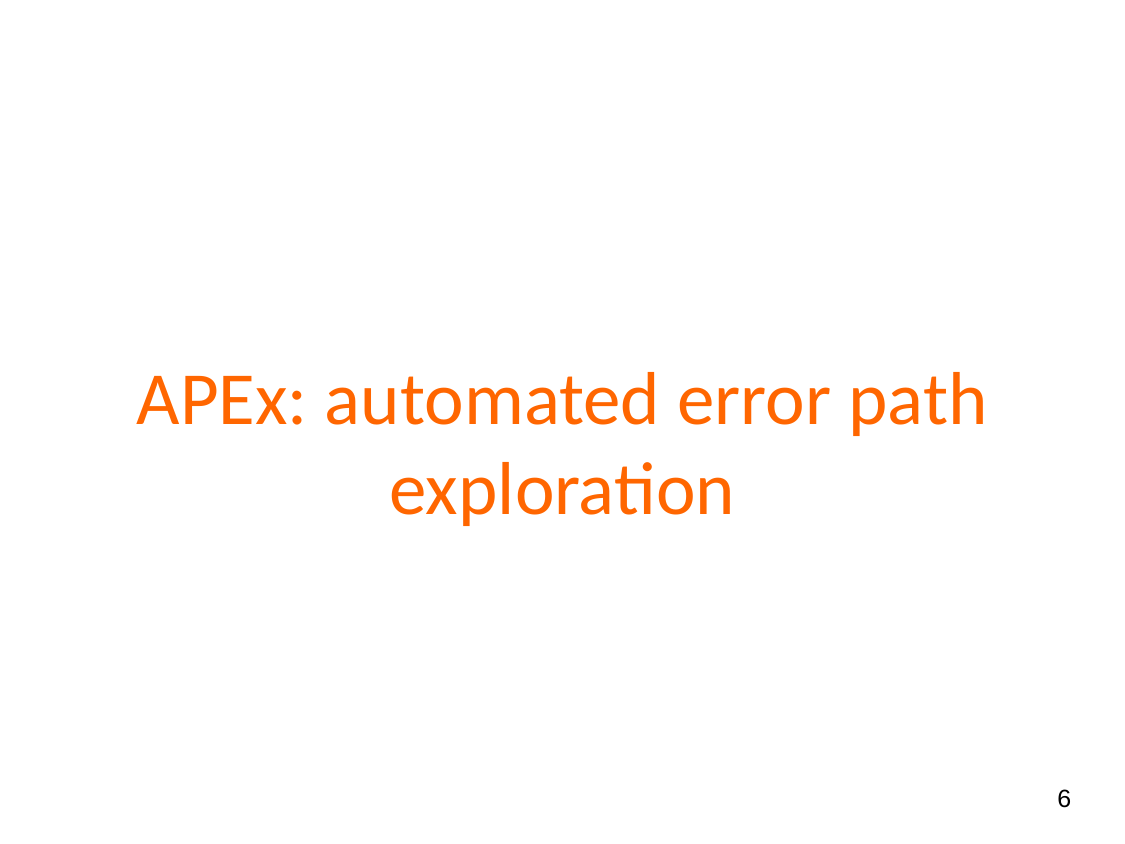

# APEx: automated error path exploration
6